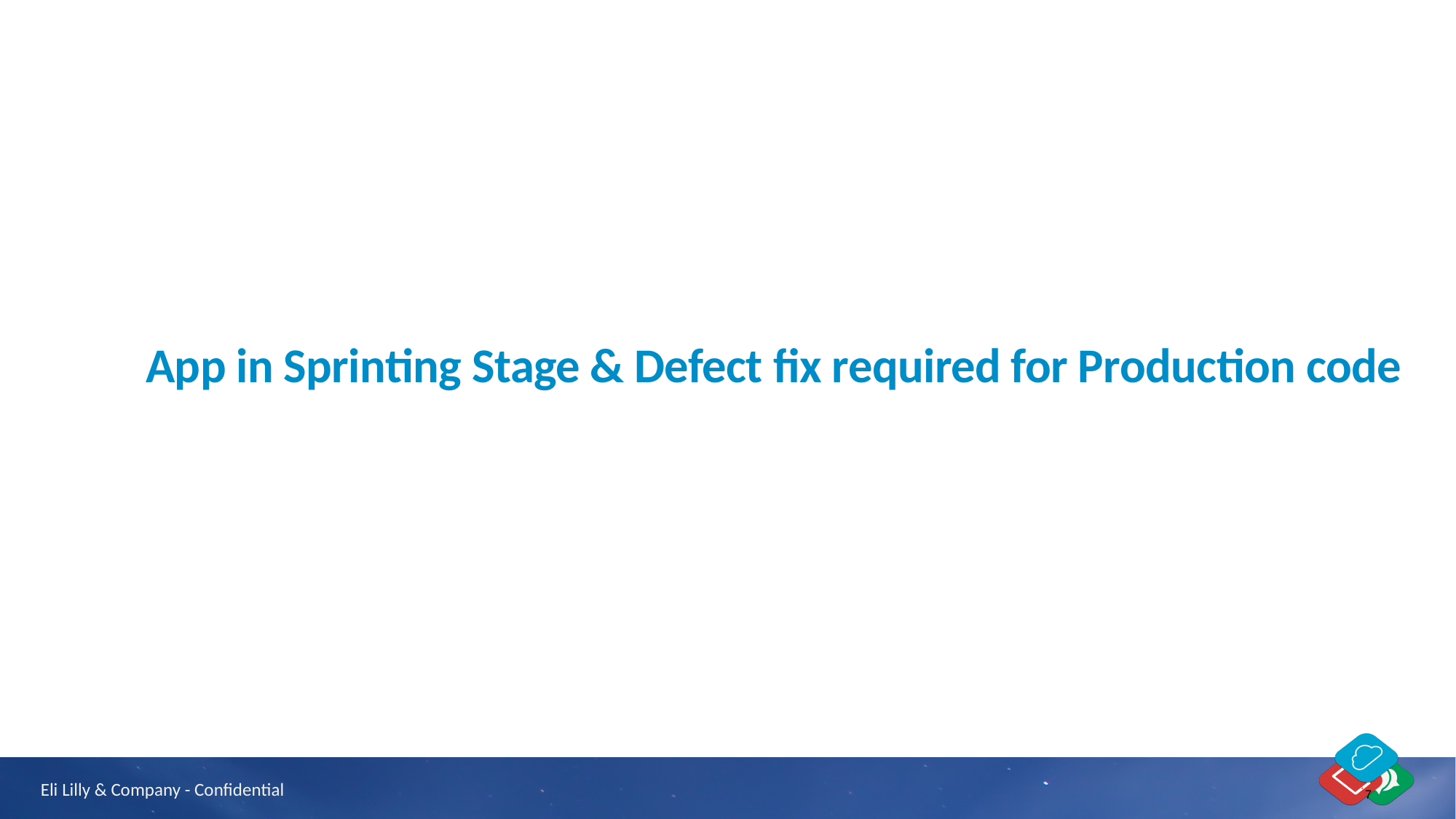

App in Sprinting Stage & Defect fix required for Production code
7